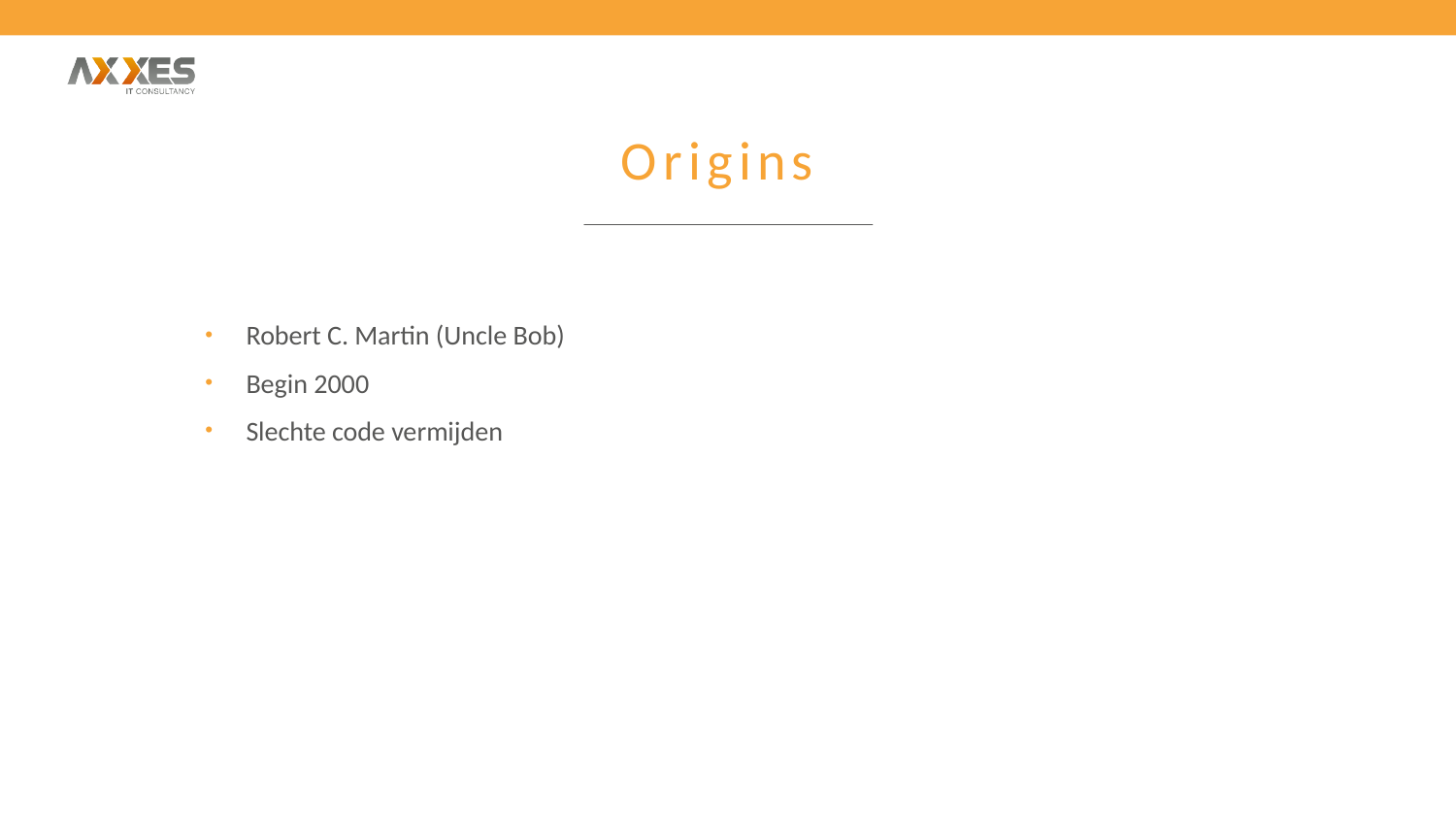

# Origins
Robert C. Martin (Uncle Bob)
Begin 2000
Slechte code vermijden